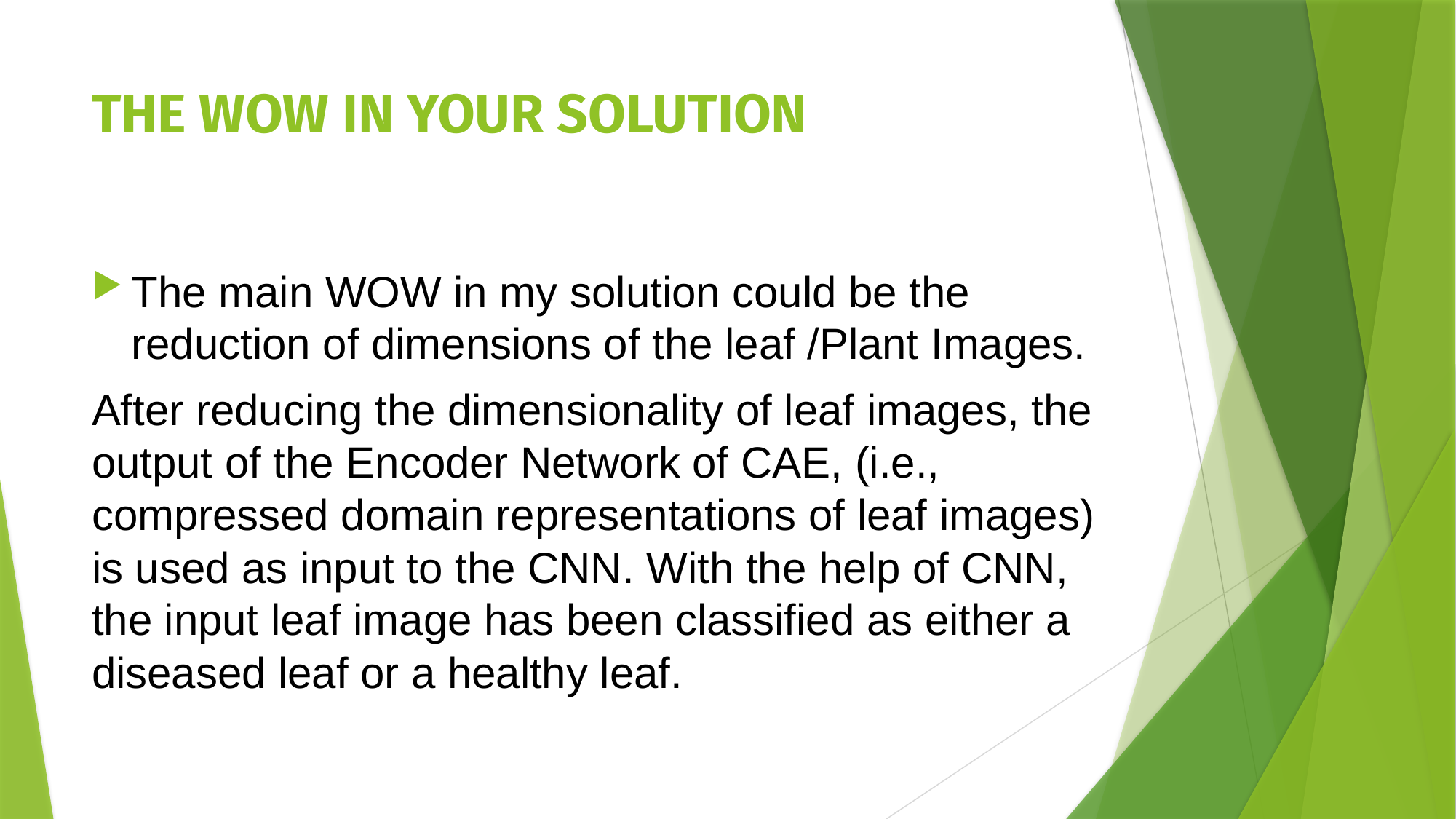

# THE WOW IN YOUR SOLUTION
The main WOW in my solution could be the reduction of dimensions of the leaf /Plant Images.
After reducing the dimensionality of leaf images, the output of the Encoder Network of CAE, (i.e., compressed domain representations of leaf images) is used as input to the CNN. With the help of CNN, the input leaf image has been classified as either a diseased leaf or a healthy leaf.